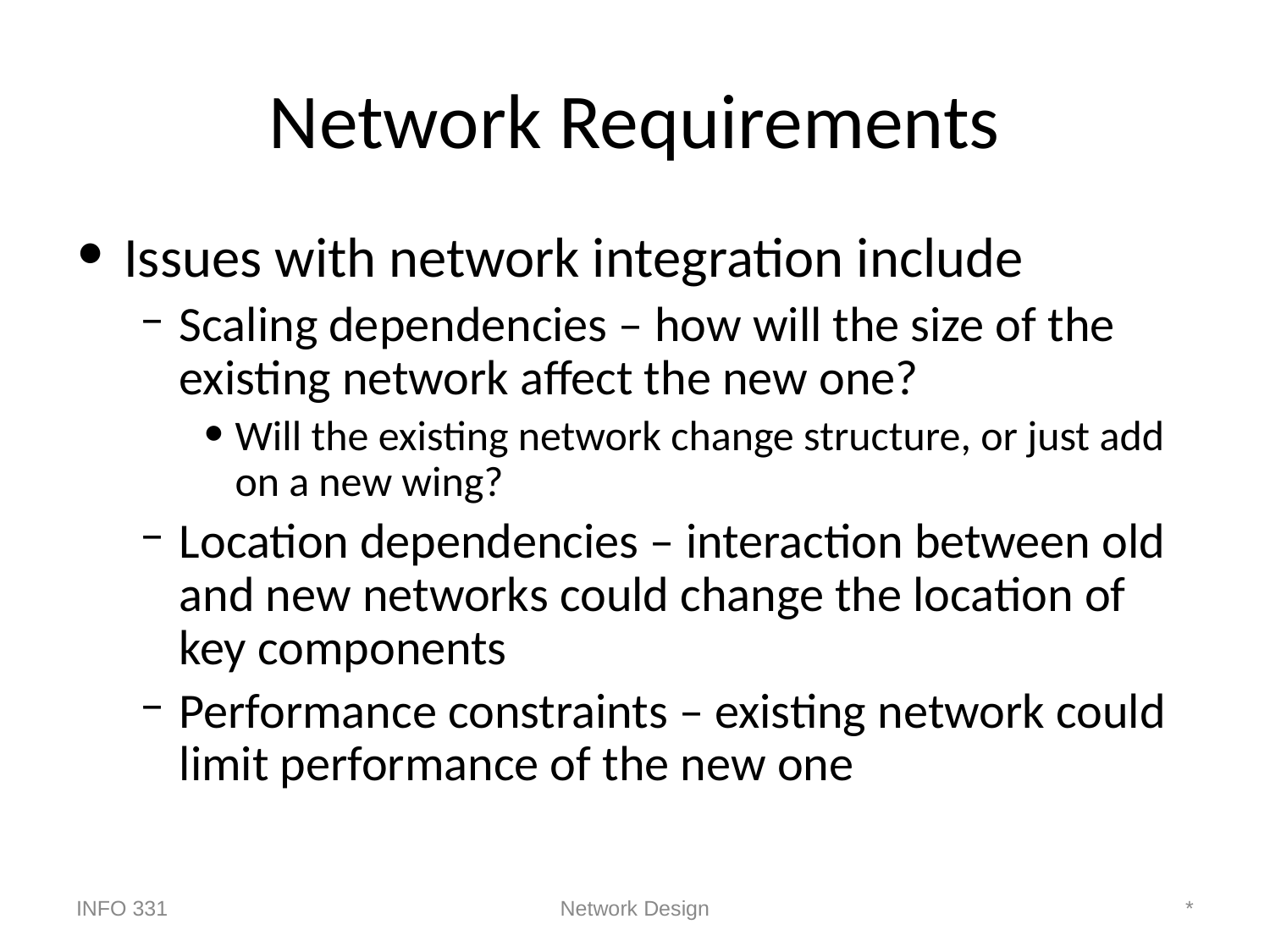

# Network Requirements
Issues with network integration include
Scaling dependencies – how will the size of the existing network affect the new one?
Will the existing network change structure, or just add on a new wing?
Location dependencies – interaction between old and new networks could change the location of key components
Performance constraints – existing network could limit performance of the new one
INFO 331
Network Design
*